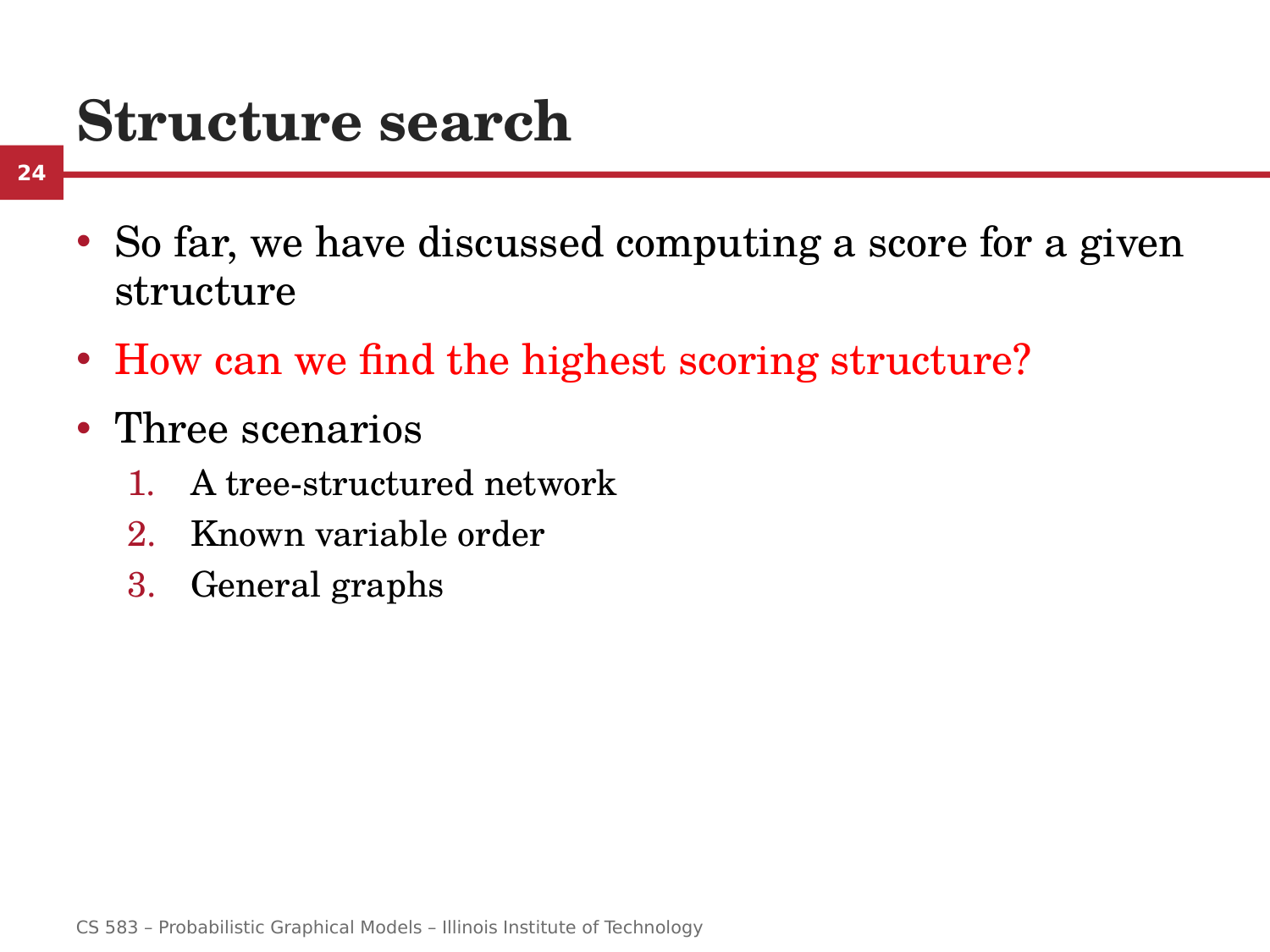

# Structure search
So far, we have discussed computing a score for a given structure
How can we find the highest scoring structure?
Three scenarios
A tree-structured network
Known variable order
General graphs
24
CS 583 – Probabilistic Graphical Models – Illinois Institute of Technology